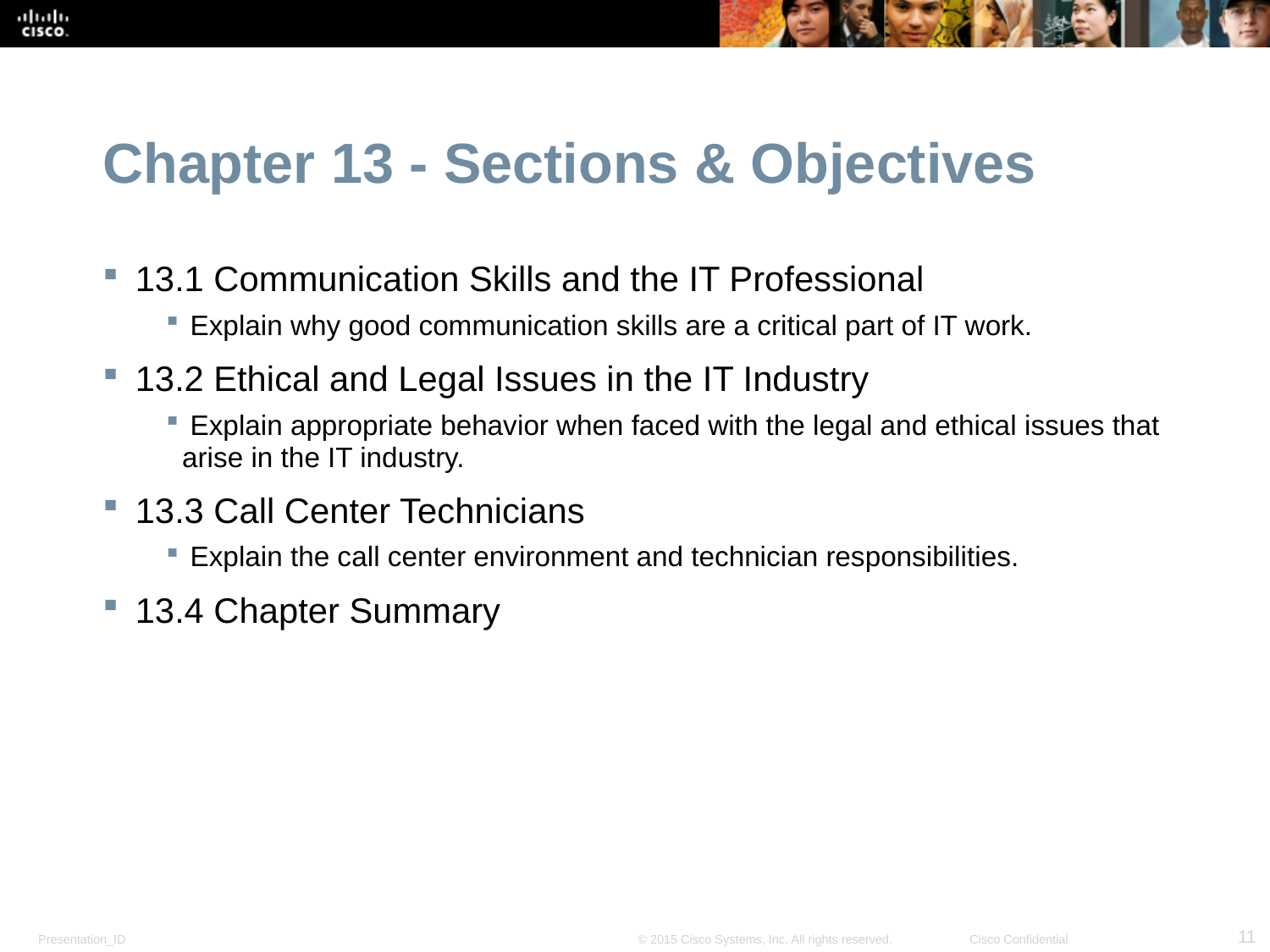

Chapter 13 - Sections & Objectives
13.1 Communication Skills and the IT Professional
 Explain why good communication skills are a critical part of IT work.
13.2 Ethical and Legal Issues in the IT Industry
 Explain appropriate behavior when faced with the legal and ethical issues that arise in the IT industry.
13.3 Call Center Technicians
 Explain the call center environment and technician responsibilities.
13.4 Chapter Summary